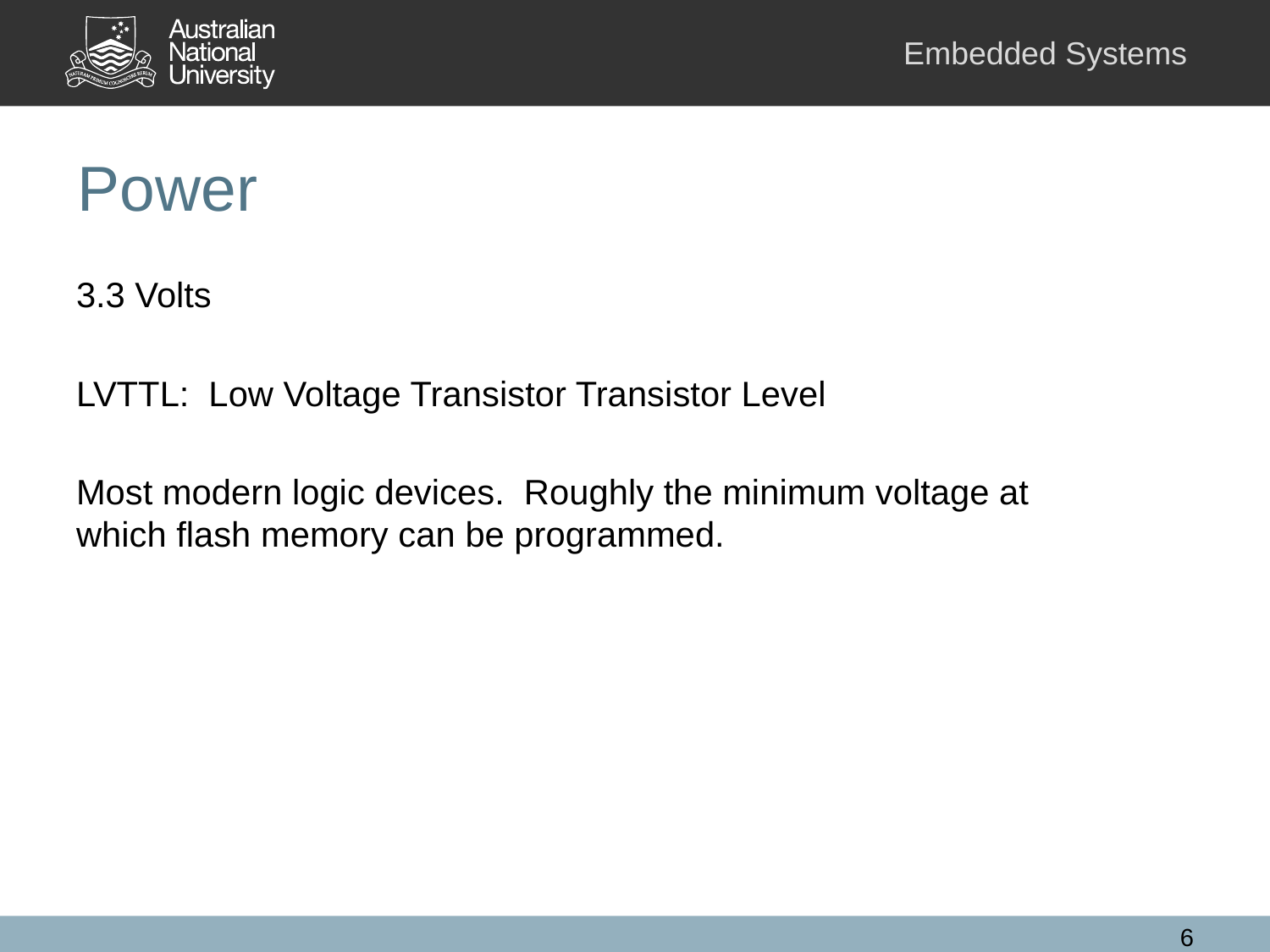

# Power
3.3 Volts

LVTTL:  Low Voltage Transistor Transistor Level

Most modern logic devices.  Roughly the minimum voltage at which flash memory can be programmed.
6